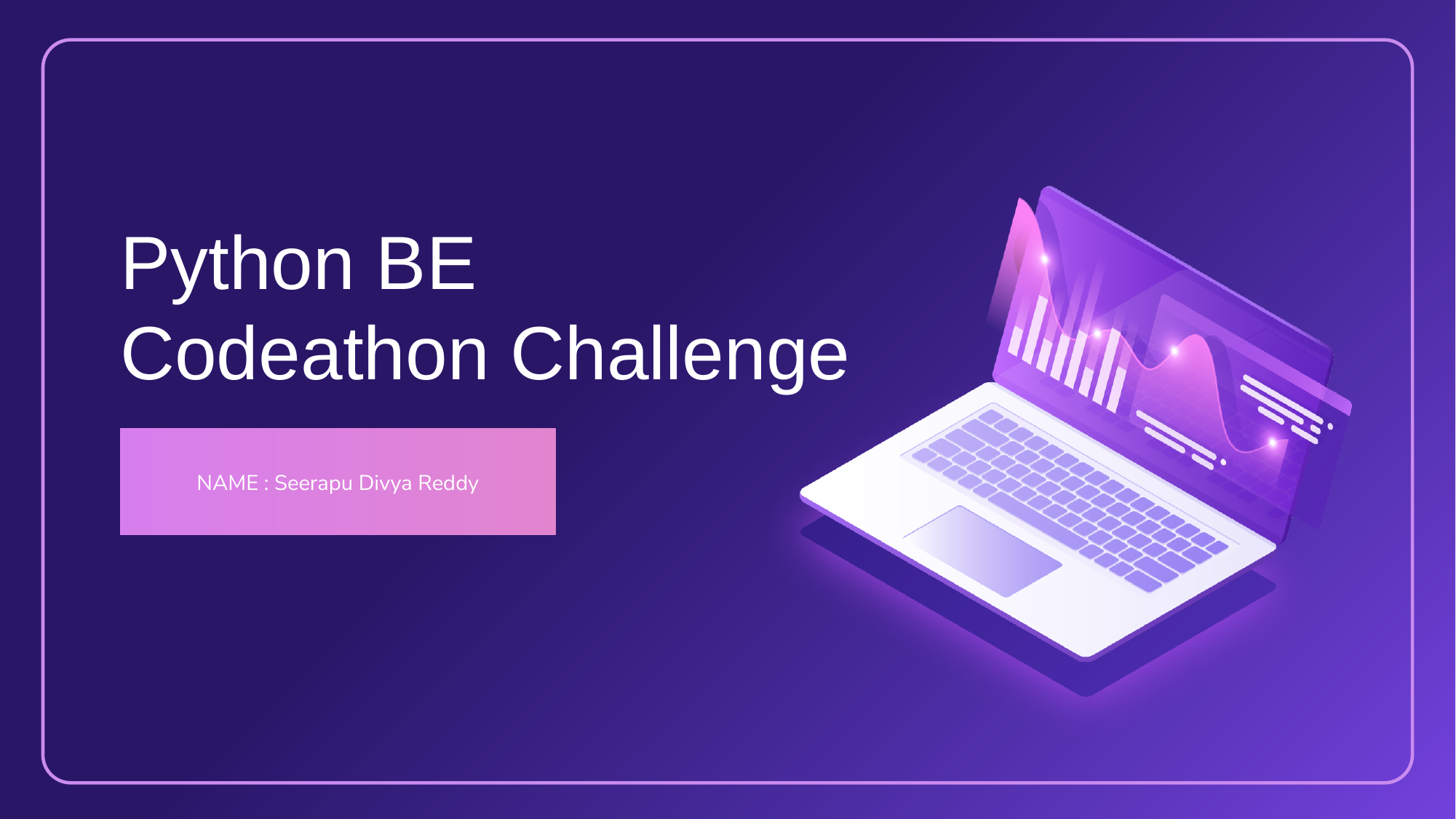

Python BE Codeathon Challenge
NAME : Seerapu Divya Reddy